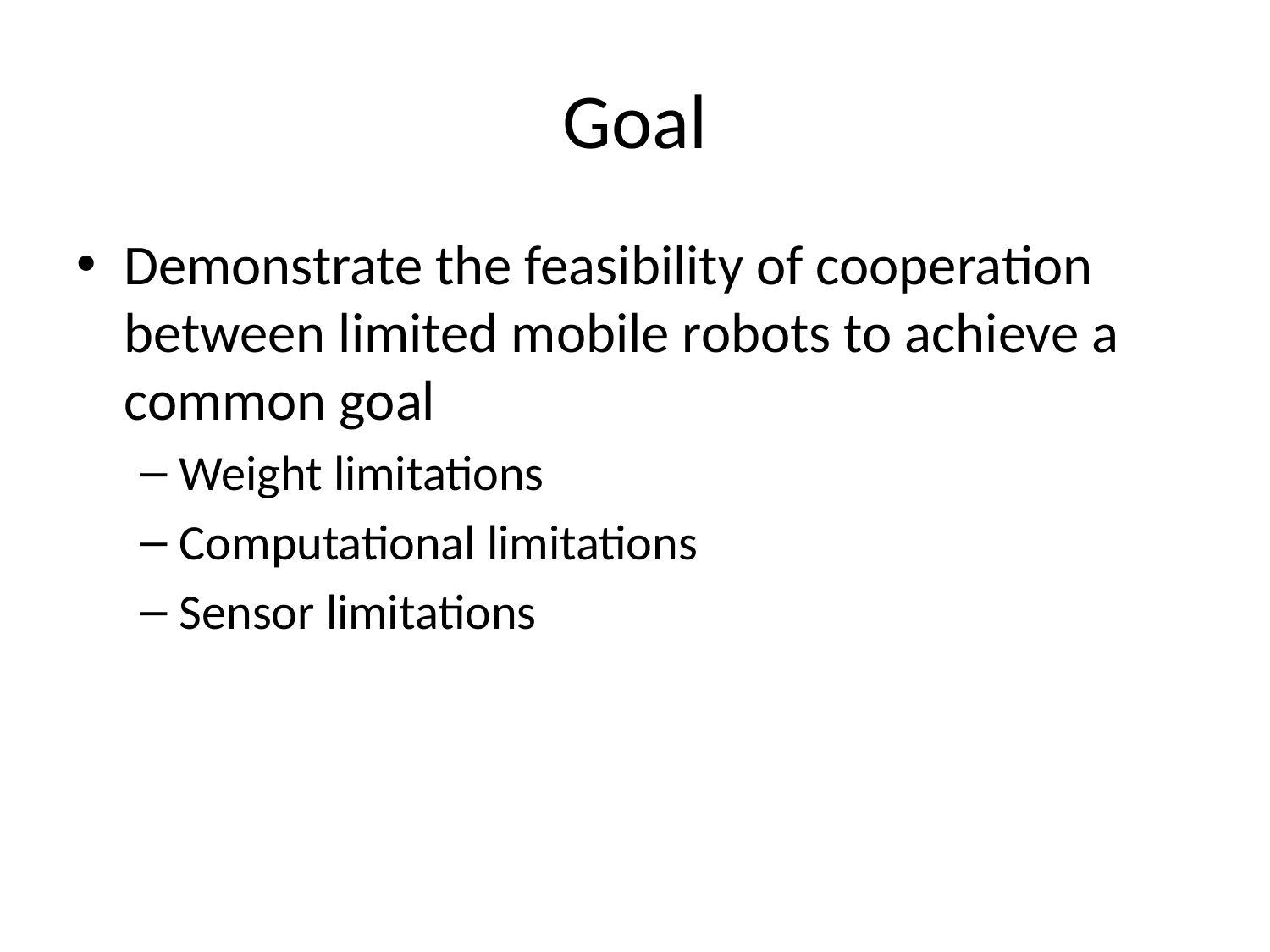

# Goal
Demonstrate the feasibility of cooperation between limited mobile robots to achieve a common goal
Weight limitations
Computational limitations
Sensor limitations